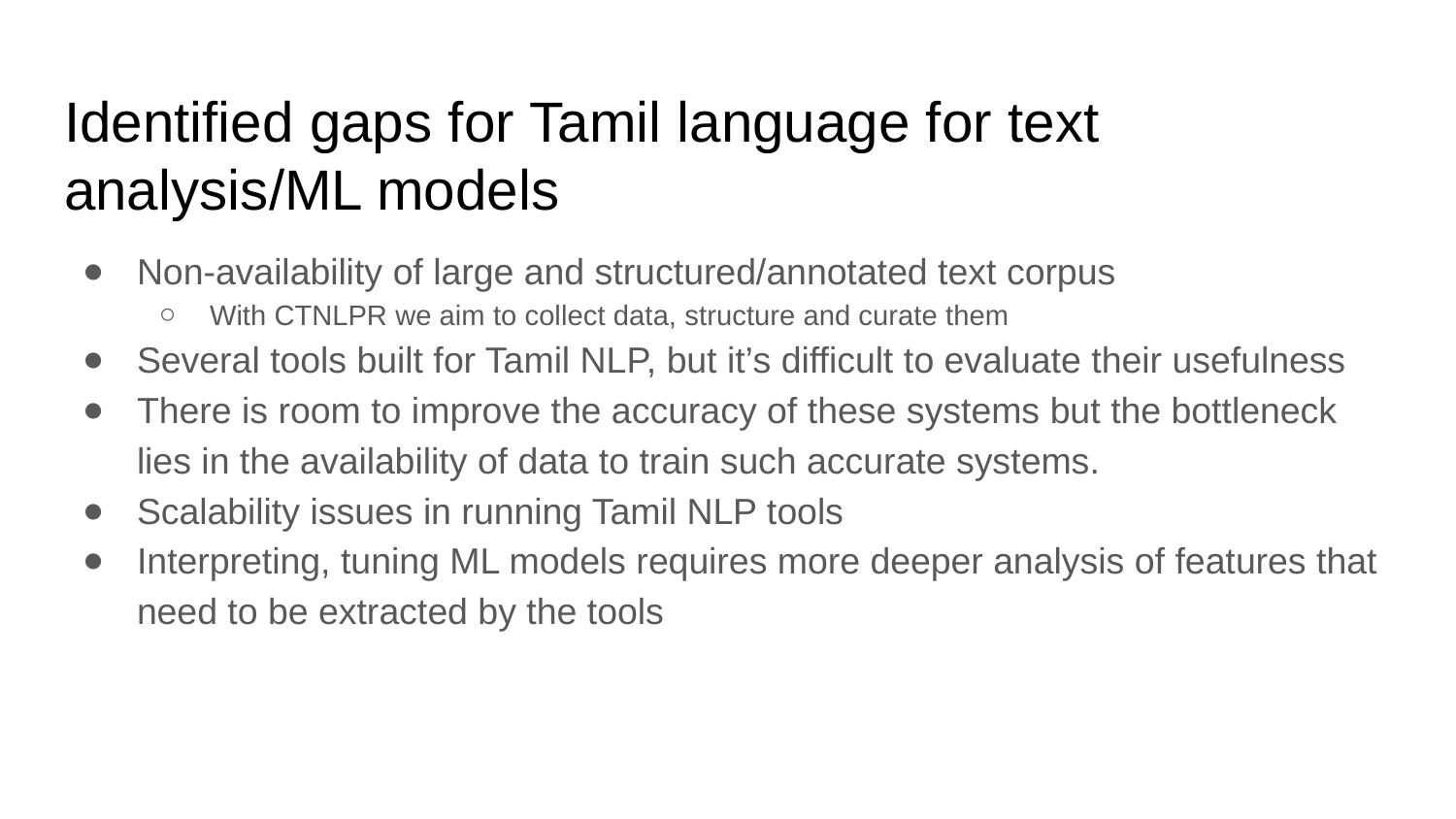

# Identified gaps for Tamil language for text analysis/ML models
Non-availability of large and structured/annotated text corpus
With CTNLPR we aim to collect data, structure and curate them
Several tools built for Tamil NLP, but it’s difficult to evaluate their usefulness
There is room to improve the accuracy of these systems but the bottleneck lies in the availability of data to train such accurate systems.
Scalability issues in running Tamil NLP tools
Interpreting, tuning ML models requires more deeper analysis of features that need to be extracted by the tools